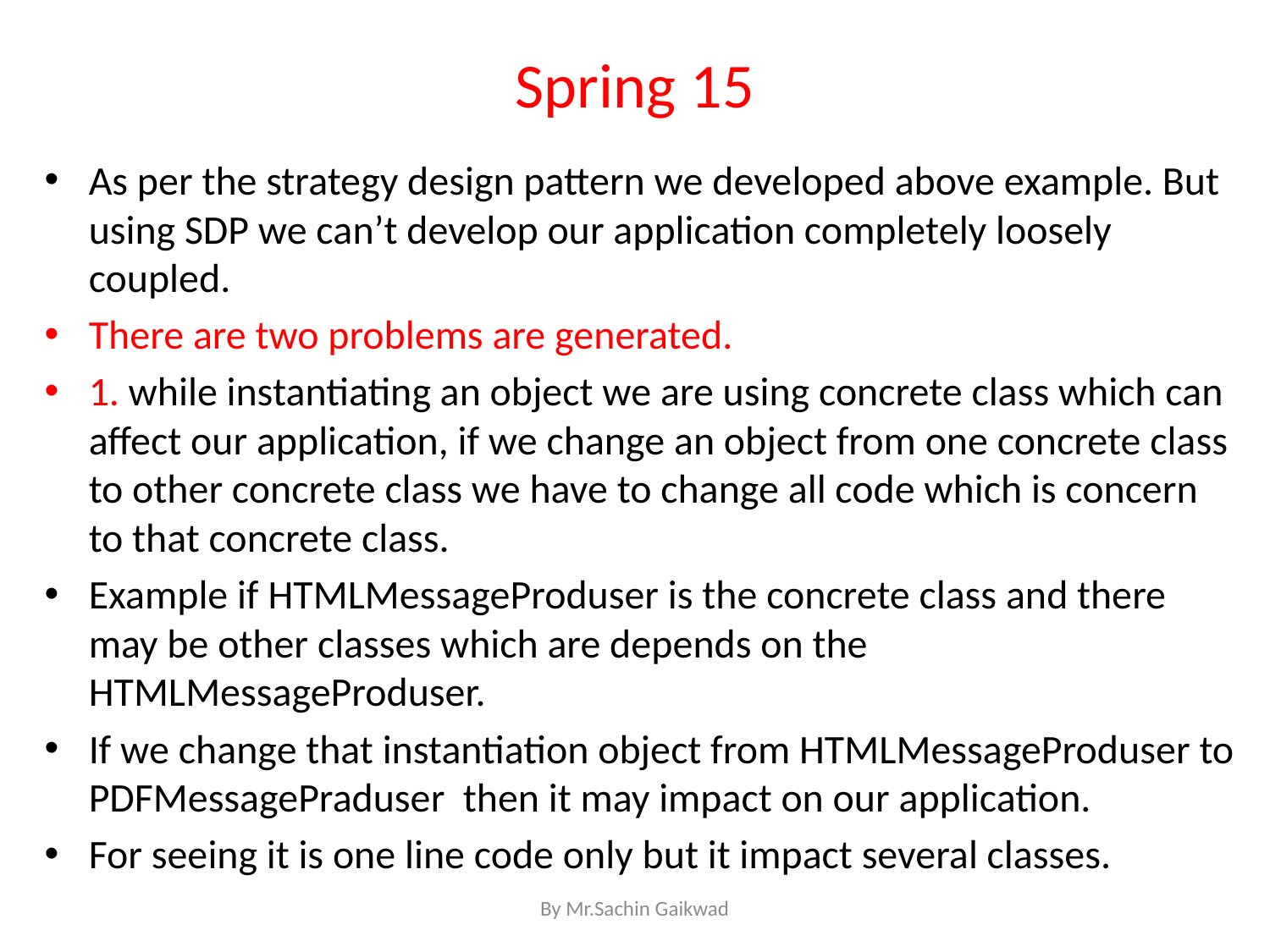

# Spring 15
As per the strategy design pattern we developed above example. But using SDP we can’t develop our application completely loosely coupled.
There are two problems are generated.
1. while instantiating an object we are using concrete class which can affect our application, if we change an object from one concrete class to other concrete class we have to change all code which is concern to that concrete class.
Example if HTMLMessageProduser is the concrete class and there may be other classes which are depends on the HTMLMessageProduser.
If we change that instantiation object from HTMLMessageProduser to PDFMessagePraduser  then it may impact on our application.
For seeing it is one line code only but it impact several classes.
By Mr.Sachin Gaikwad